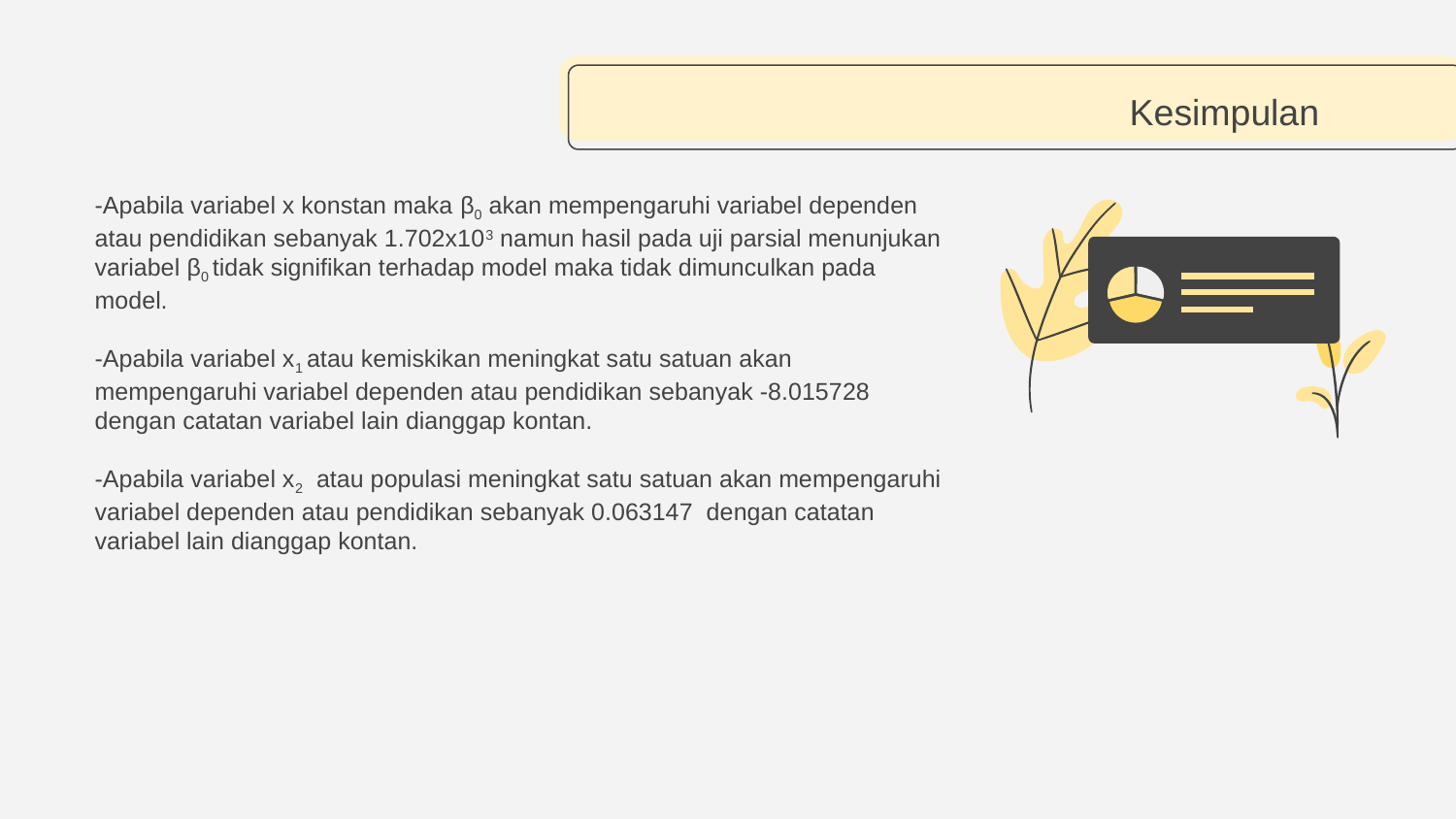

# Kesimpulan
-Apabila variabel x konstan maka β0 akan mempengaruhi variabel dependen atau pendidikan sebanyak 1.702x103 namun hasil pada uji parsial menunjukan variabel β0 tidak signifikan terhadap model maka tidak dimunculkan pada model.

-Apabila variabel x1 atau kemiskikan meningkat satu satuan akan mempengaruhi variabel dependen atau pendidikan sebanyak -8.015728  dengan catatan variabel lain dianggap kontan.

-Apabila variabel x2  atau populasi meningkat satu satuan akan mempengaruhi variabel dependen atau pendidikan sebanyak 0.063147  dengan catatan variabel lain dianggap kontan.